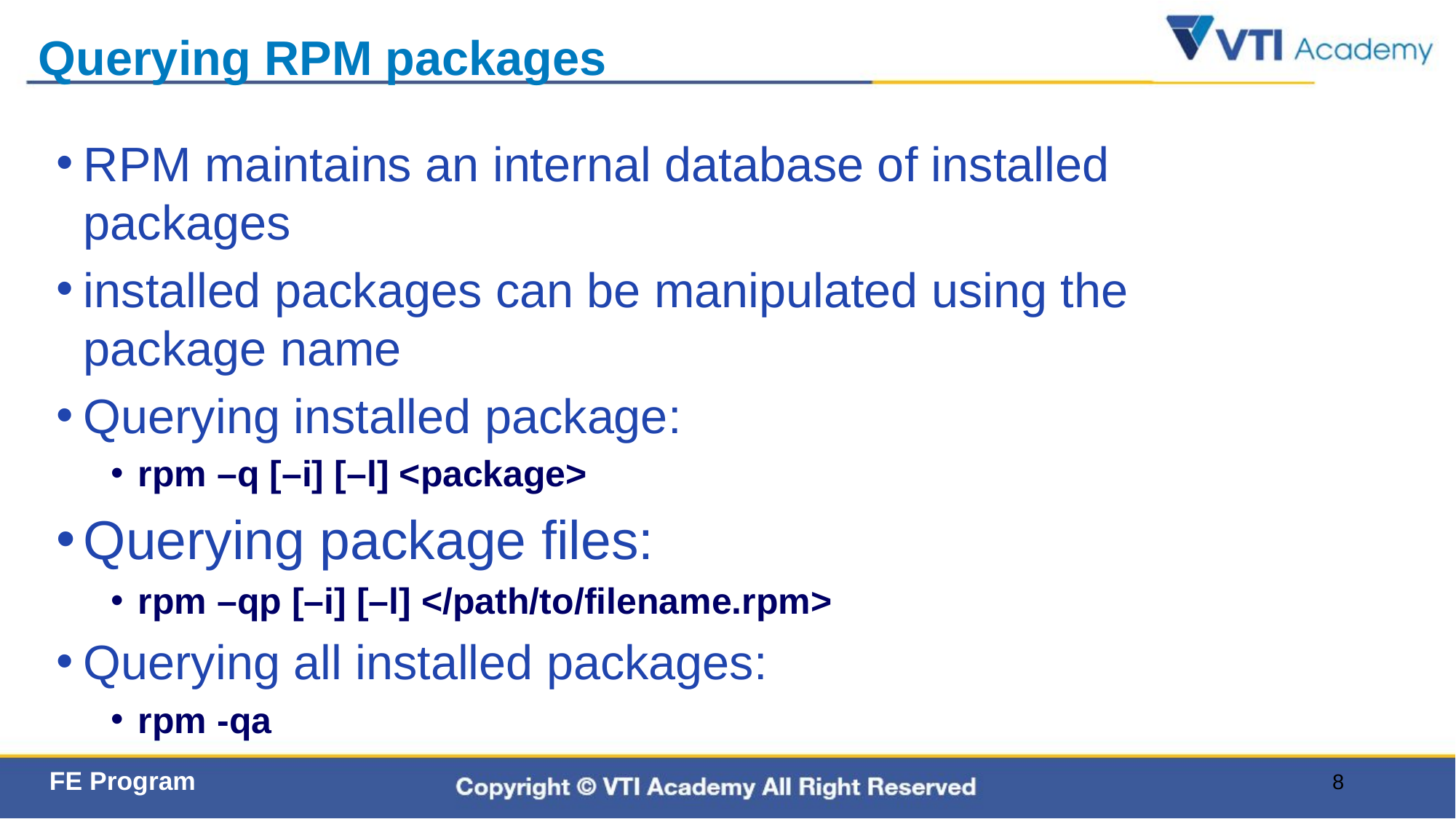

# Querying RPM packages
RPM maintains an internal database of installed packages
installed packages can be manipulated using the package name
Querying installed package:
rpm –q [–i] [–l] <package>
Querying package files:
rpm –qp [–i] [–l] </path/to/filename.rpm>
Querying all installed packages:
rpm -qa
8